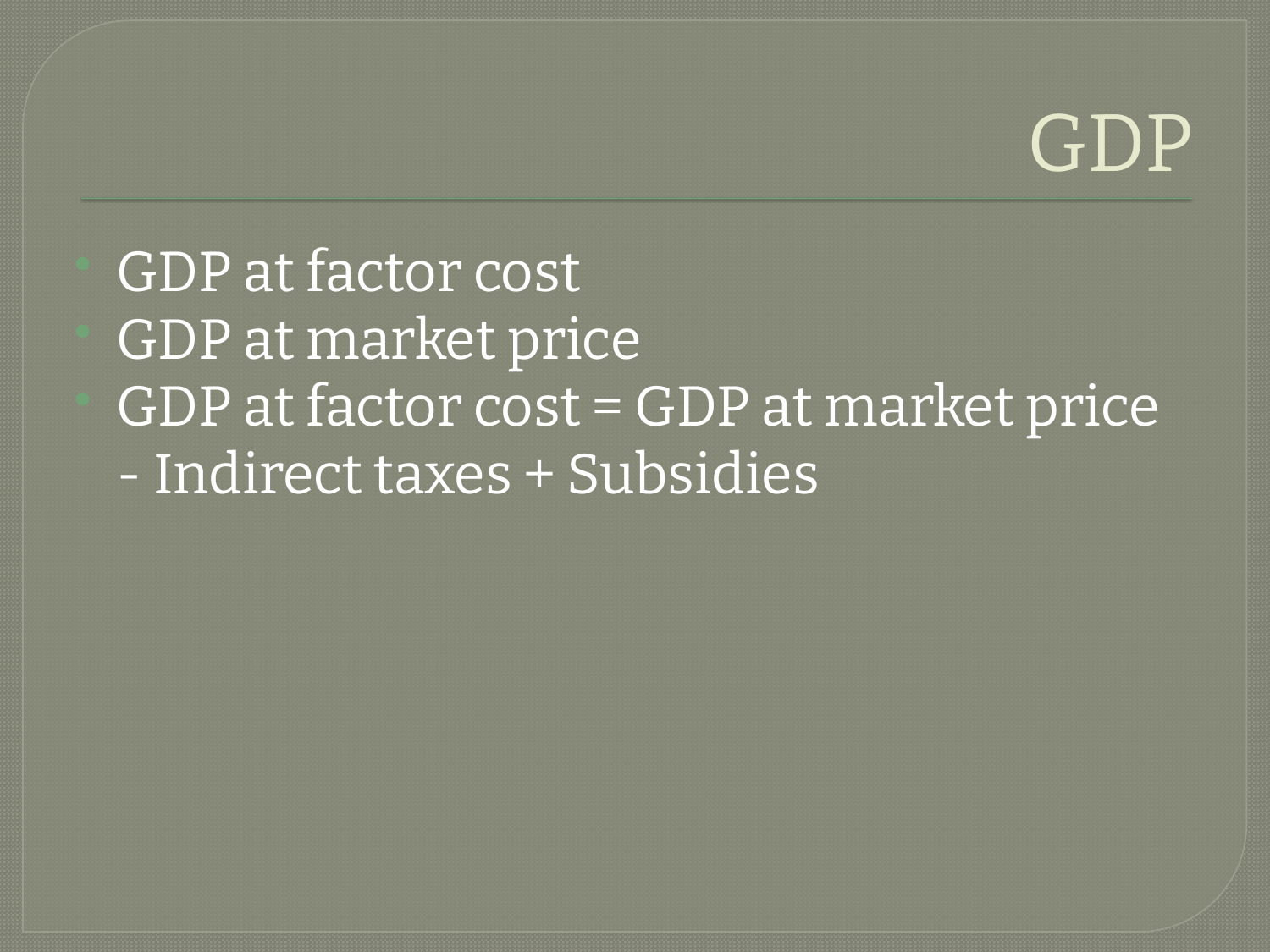

# GDP
GDP at factor cost
GDP at market price
GDP at factor cost = GDP at market price  - Indirect taxes + Subsidies